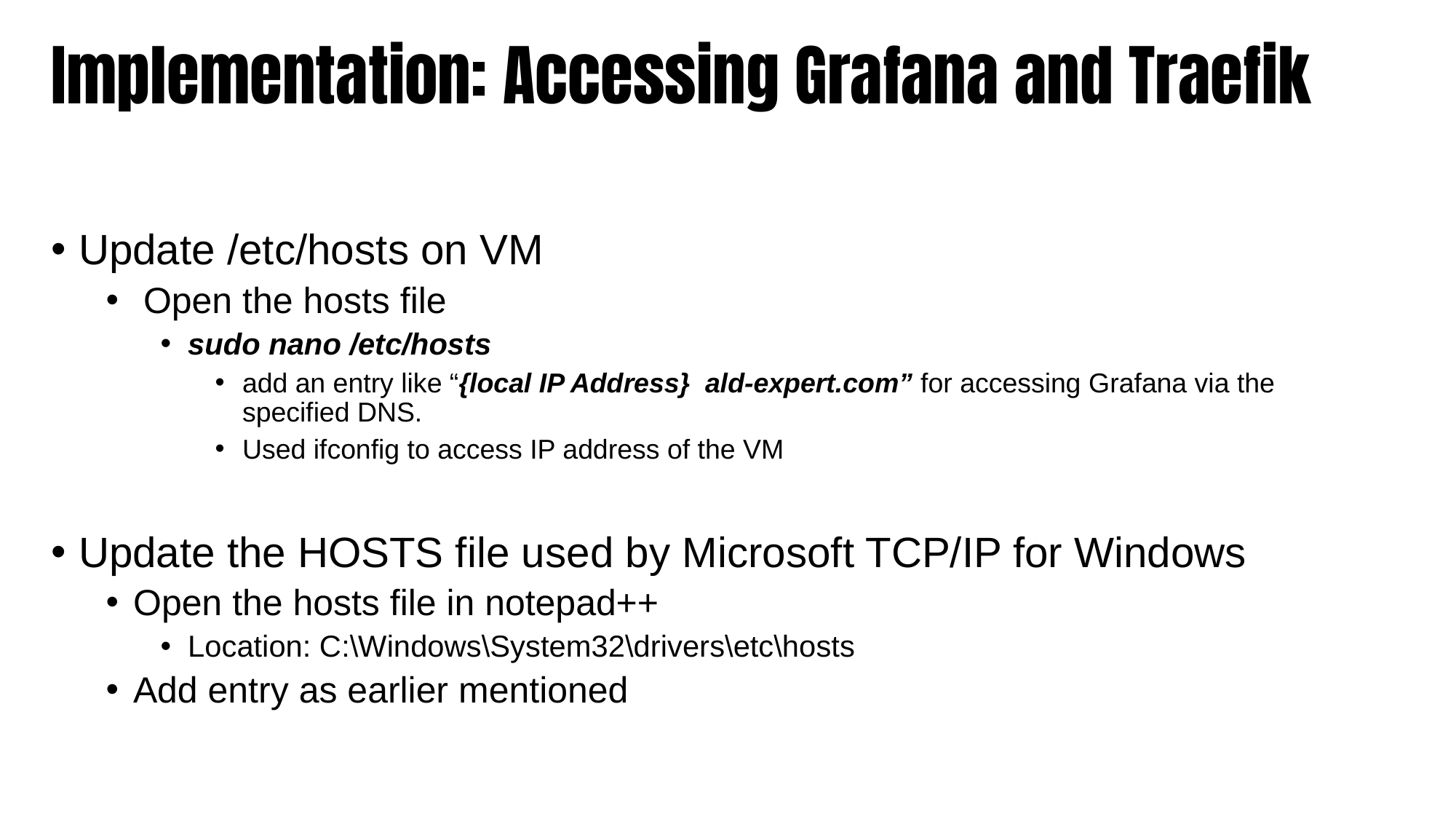

# Implementation: Accessing Grafana and Traefik
Update /etc/hosts on VM
 Open the hosts file
sudo nano /etc/hosts
add an entry like “{local IP Address}  ald-expert.com” for accessing Grafana via the specified DNS.
Used ifconfig to access IP address of the VM

Update the HOSTS file used by Microsoft TCP/IP for Windows
Open the hosts file in notepad++
Location: C:\Windows\System32\drivers\etc\hosts
Add entry as earlier mentioned